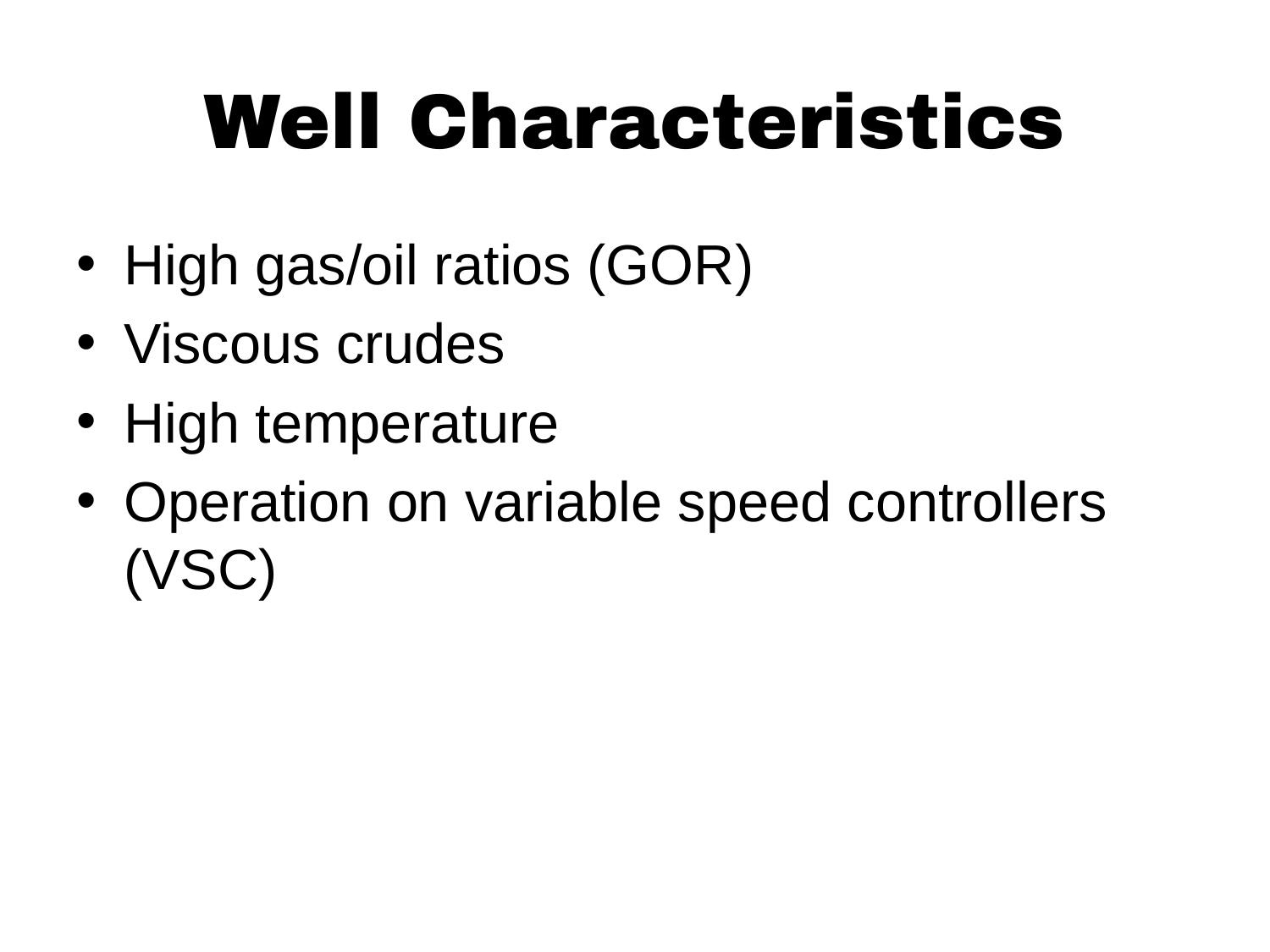

# Well Characteristics
High gas/oil ratios (GOR)
Viscous crudes
High temperature
Operation on variable speed controllers (VSC)